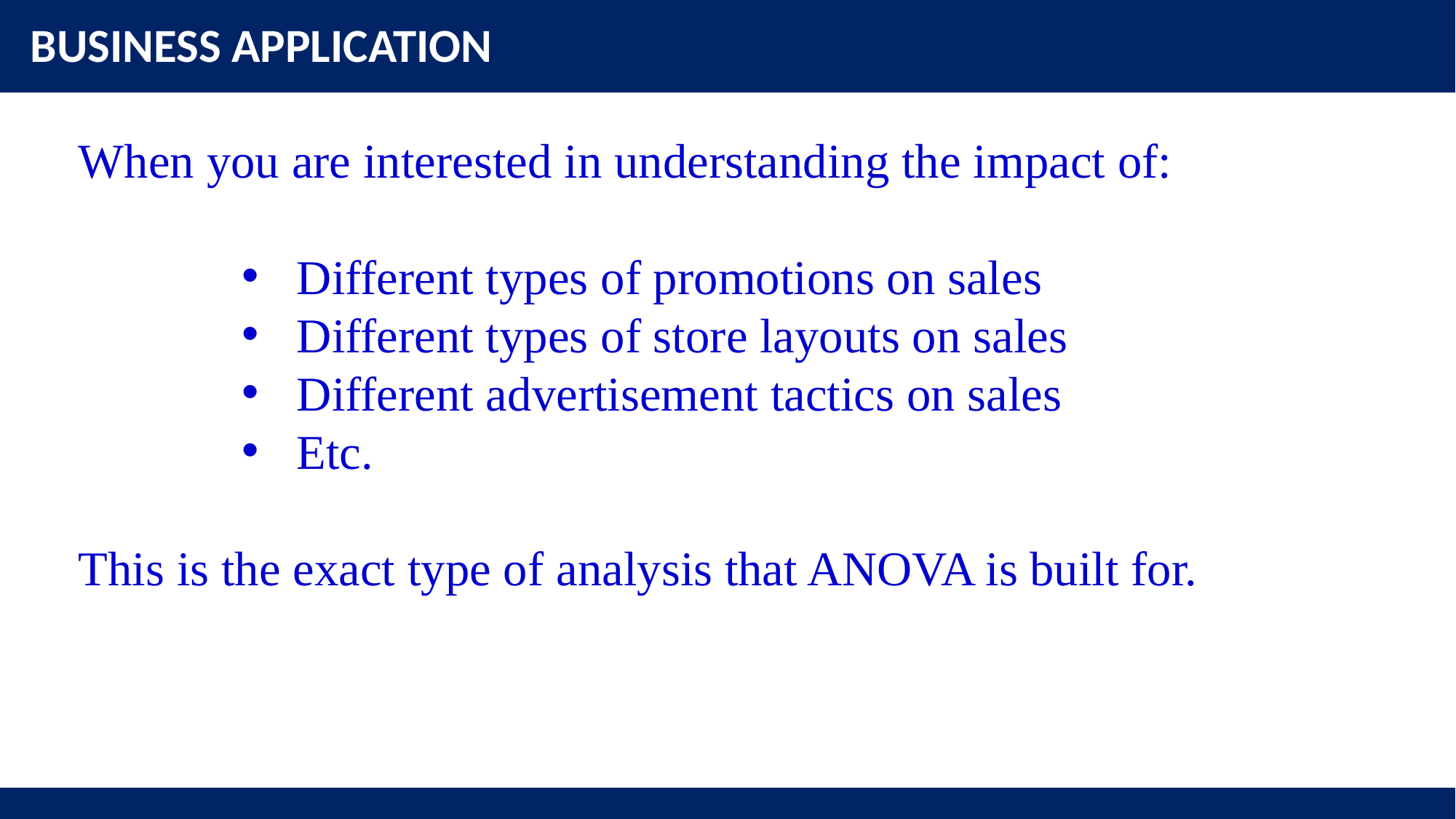

BUSINESS APPLICATION
When you are interested in understanding the impact of:

Different types of promotions on sales
Different types of store layouts on sales
Different advertisement tactics on sales
Etc.

This is the exact type of analysis that ANOVA is built for.